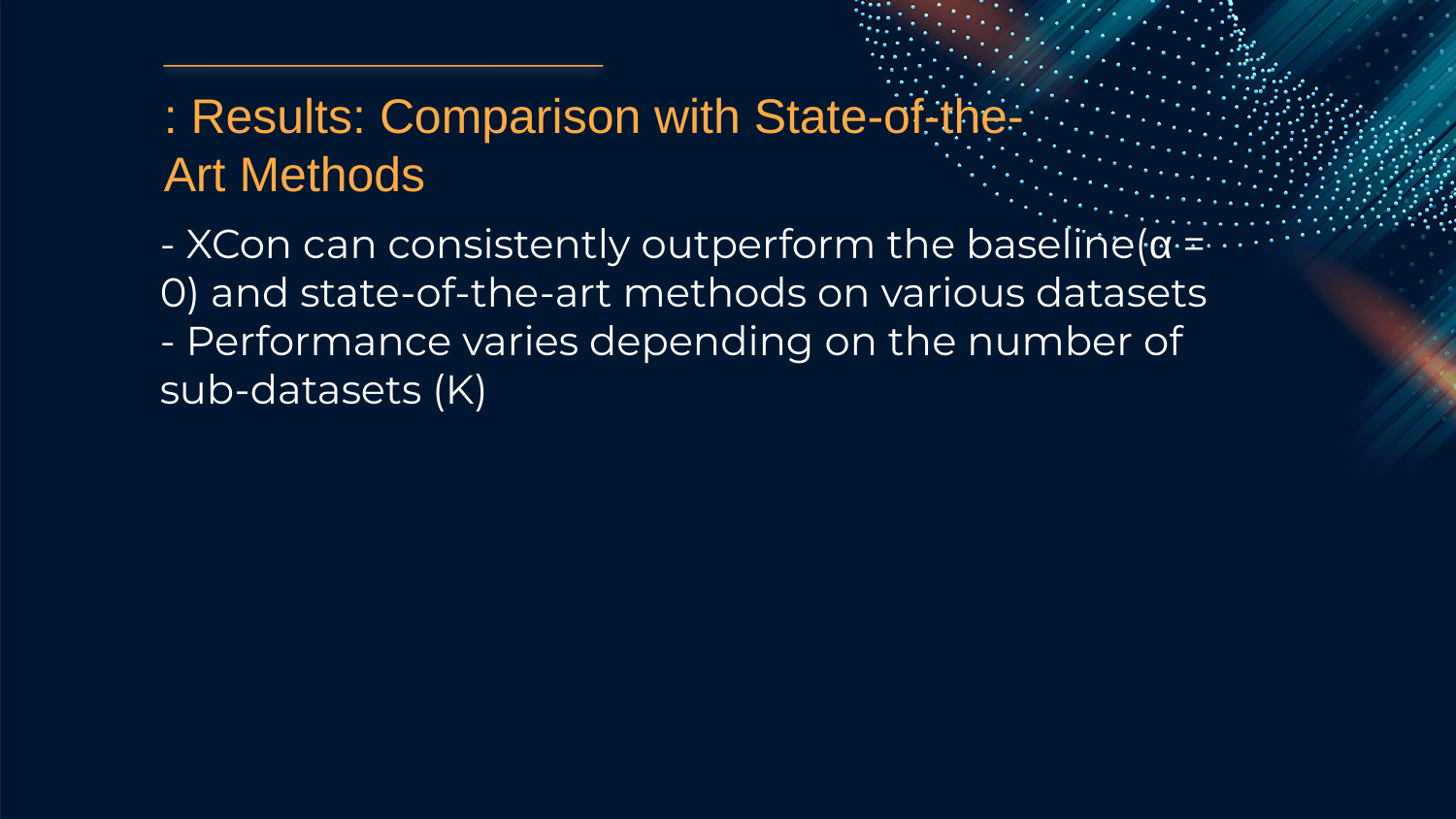

: Results: Comparison with State-of-the-Art Methods
- XCon can consistently outperform the baseline(α = 0) and state-of-the-art methods on various datasets
- Performance varies depending on the number of sub-datasets (K)